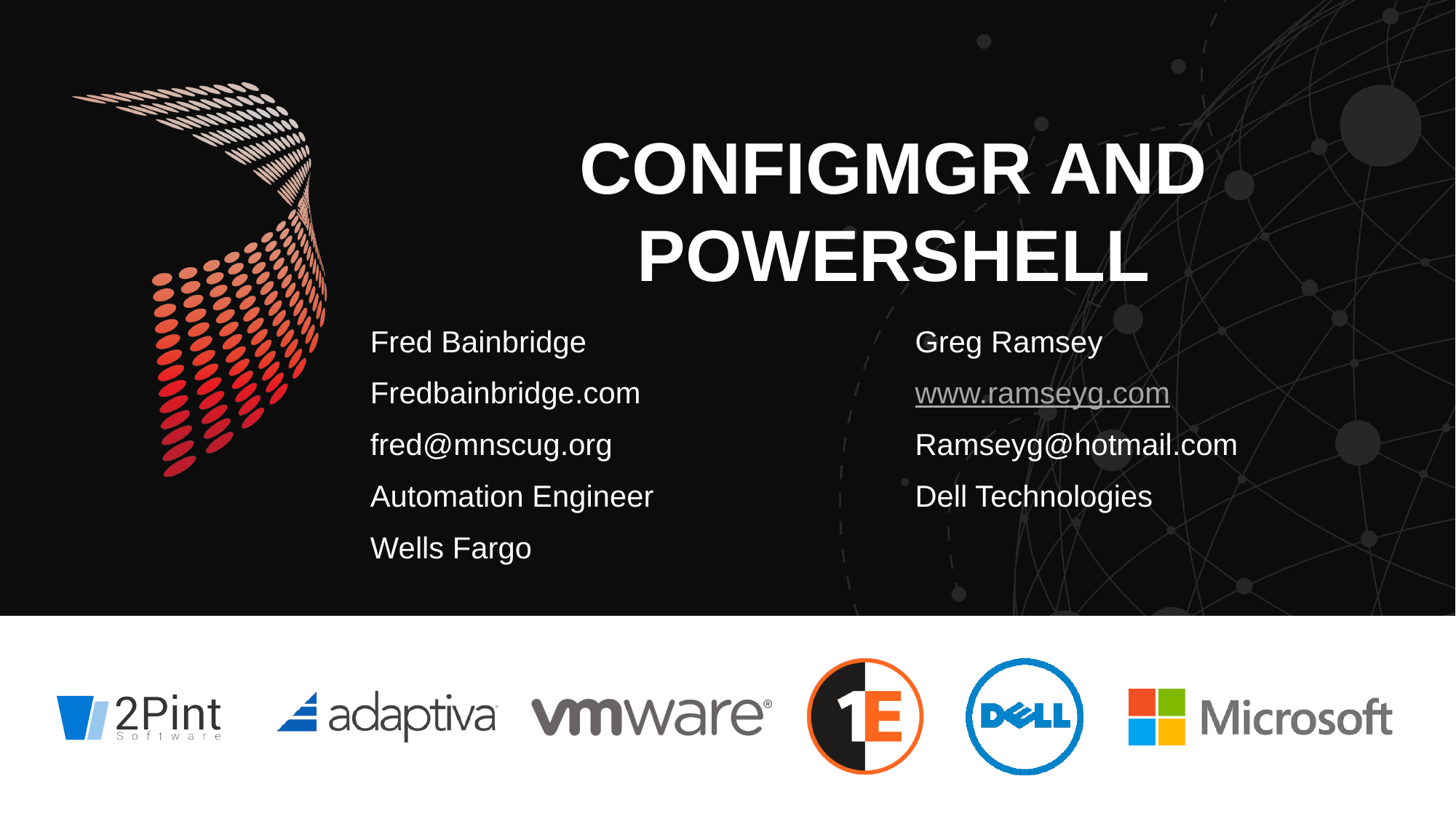

# ConfigMgr And PowerShell
Fred Bainbridge
Fredbainbridge.com
fred@mnscug.org
Automation Engineer
Wells Fargo
Greg Ramsey
www.ramseyg.com
Ramseyg@hotmail.com
Dell Technologies